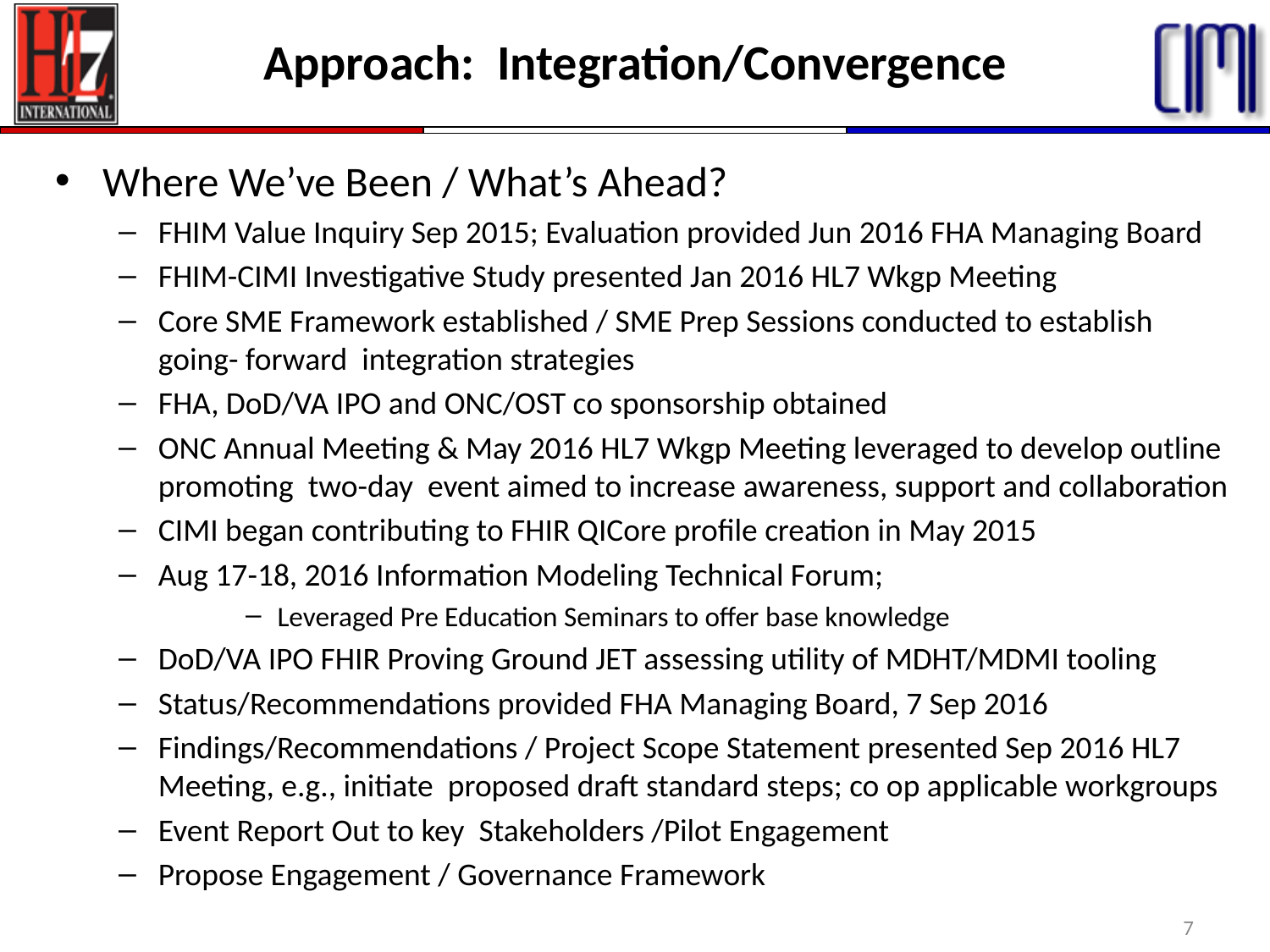

# Approach:  Integration/Convergence
Where We’ve Been / What’s Ahead?
FHIM Value Inquiry Sep 2015; Evaluation provided Jun 2016 FHA Managing Board
FHIM-CIMI Investigative Study presented Jan 2016 HL7 Wkgp Meeting
Core SME Framework established / SME Prep Sessions conducted to establish going- forward  integration strategies
FHA, DoD/VA IPO and ONC/OST co sponsorship obtained
ONC Annual Meeting & May 2016 HL7 Wkgp Meeting leveraged to develop outline promoting  two-day  event aimed to increase awareness, support and collaboration
CIMI began contributing to FHIR QICore profile creation in May 2015
Aug 17-18, 2016 Information Modeling Technical Forum;
Leveraged Pre Education Seminars to offer base knowledge
DoD/VA IPO FHIR Proving Ground JET assessing utility of MDHT/MDMI tooling
Status/Recommendations provided FHA Managing Board, 7 Sep 2016
Findings/Recommendations / Project Scope Statement presented Sep 2016 HL7 Meeting, e.g., initiate  proposed draft standard steps; co op applicable workgroups
Event Report Out to key  Stakeholders /Pilot Engagement
Propose Engagement / Governance Framework
7